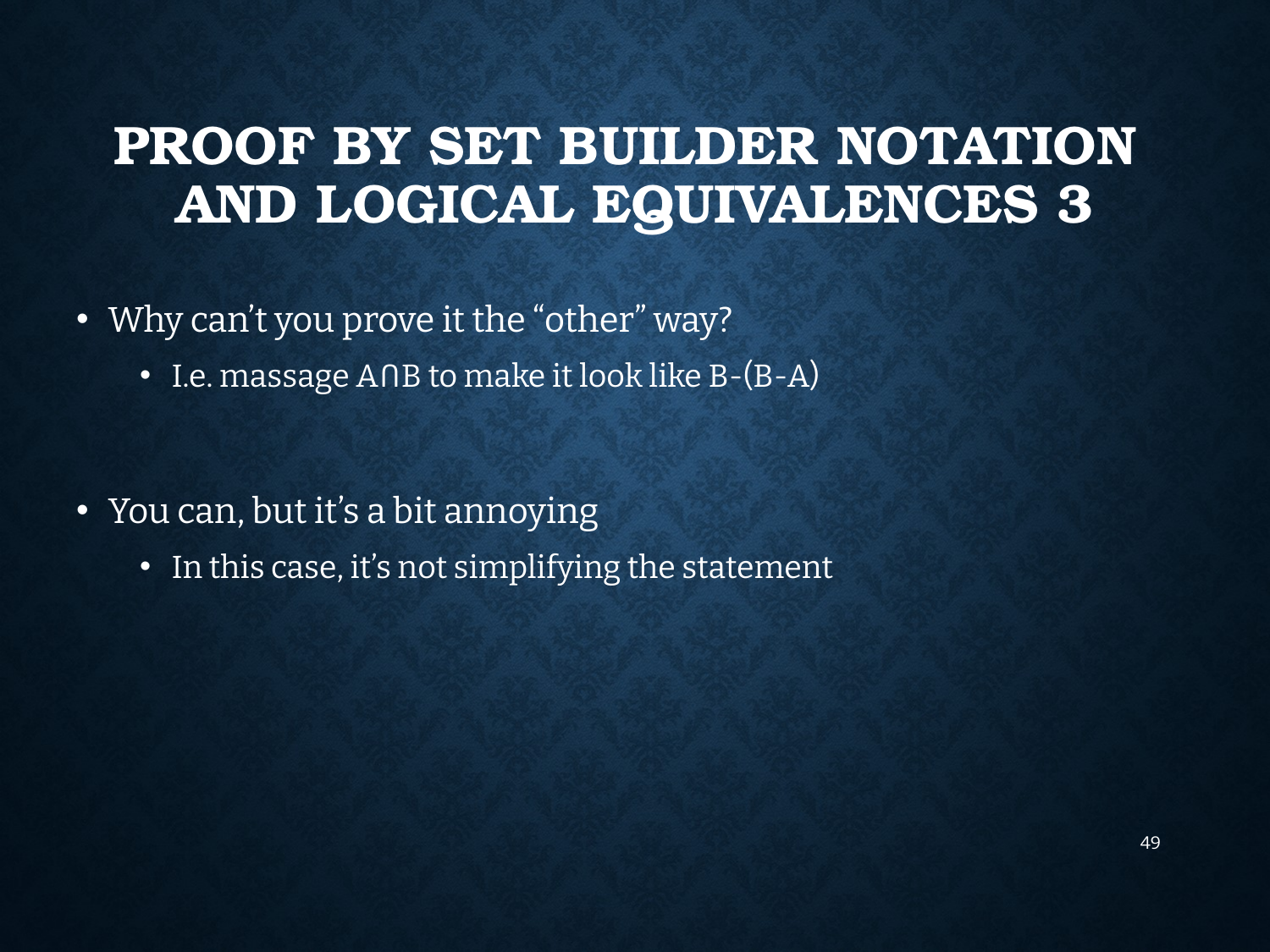

# Proof by set builder notation and logical equivalences 3

Why can’t you prove it the “other” way?
I.e. massage A∩B to make it look like B-(B-A)

You can, but it’s a bit annoying
In this case, it’s not simplifying the statement
49